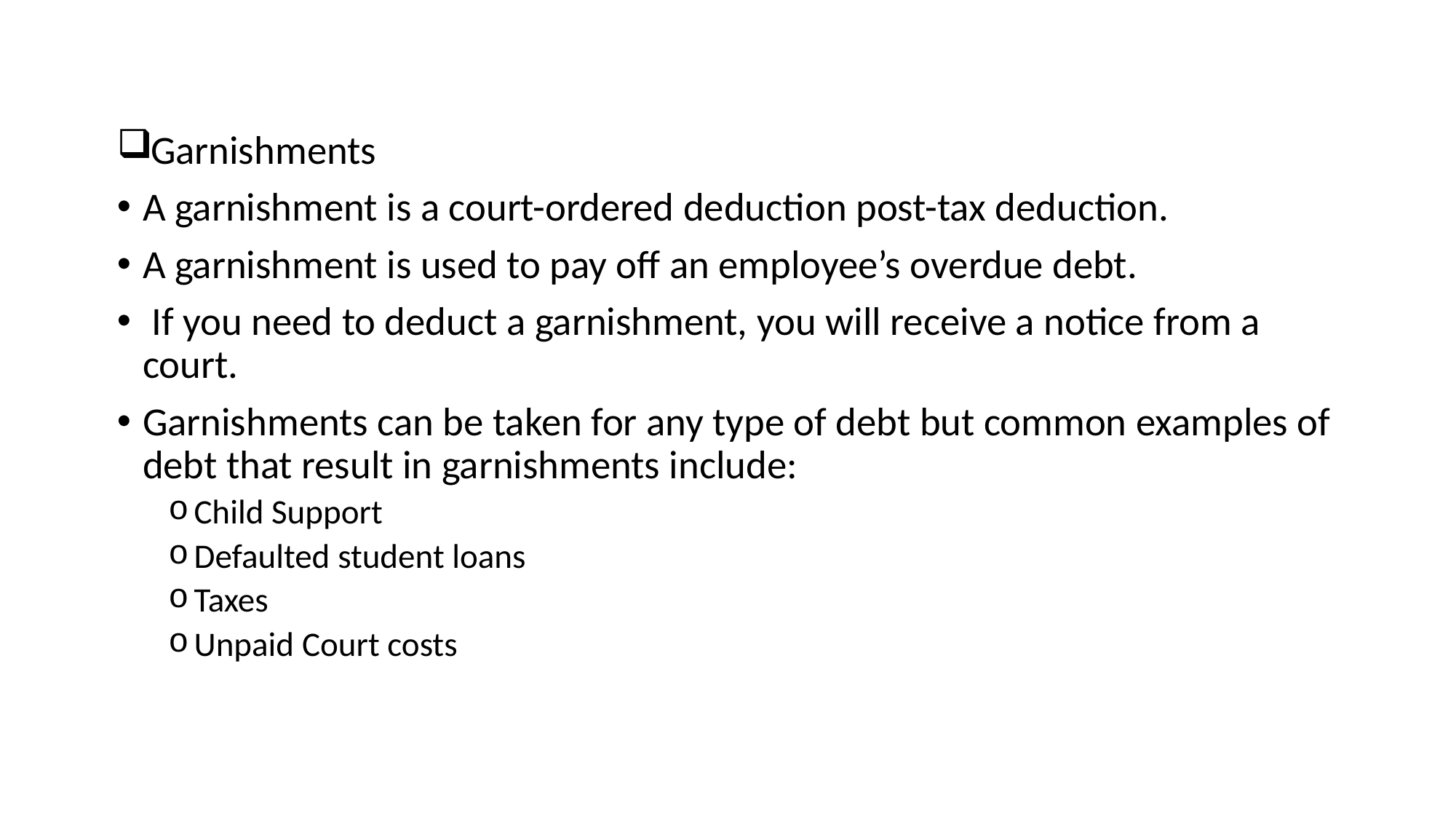

Garnishments
A garnishment is a court-ordered deduction post-tax deduction.
A garnishment is used to pay off an employee’s overdue debt.
 If you need to deduct a garnishment, you will receive a notice from a court.
Garnishments can be taken for any type of debt but common examples of debt that result in garnishments include:
Child Support
Defaulted student loans
Taxes
Unpaid Court costs